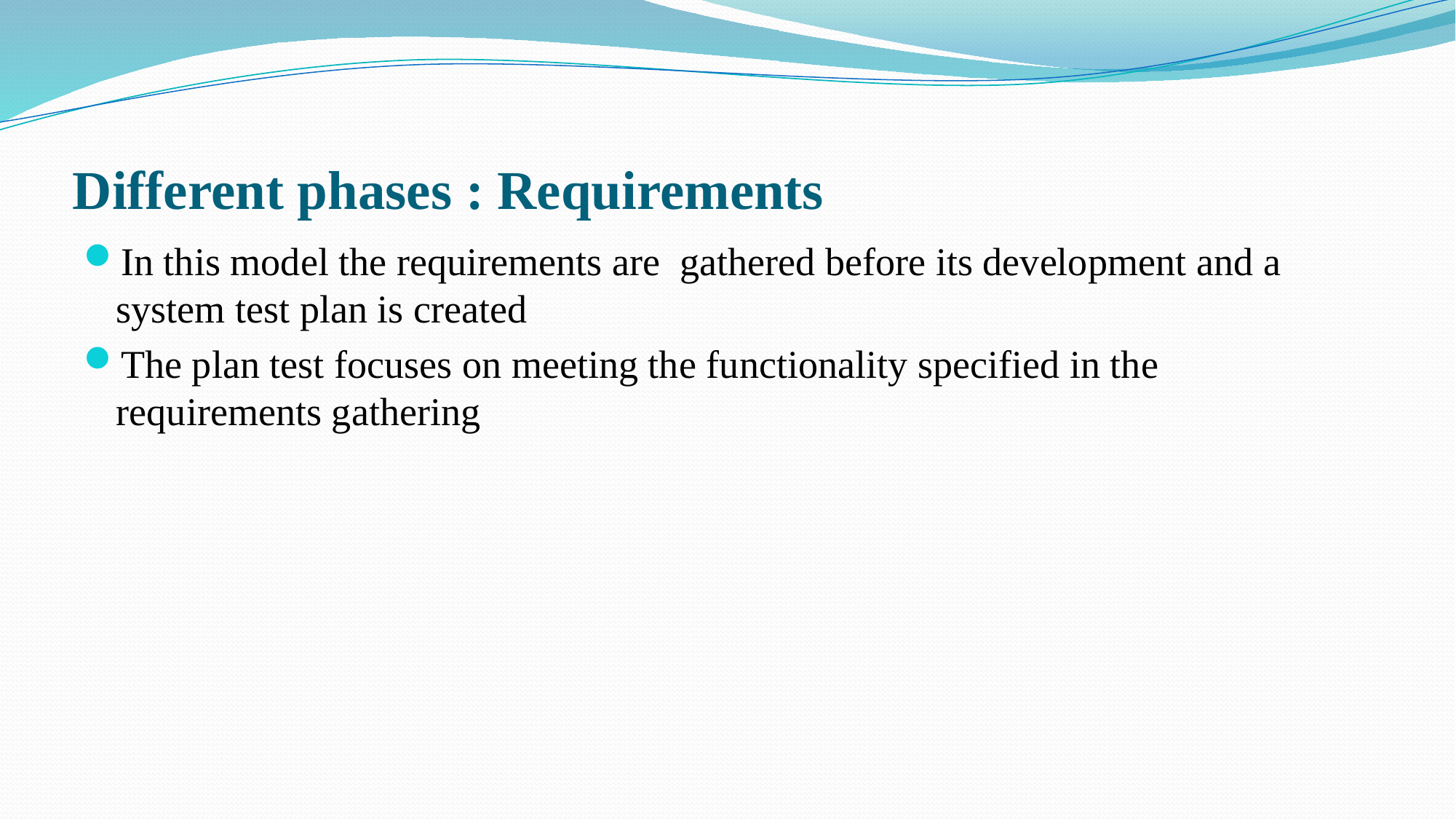

# Different phases : Requirements
In this model the requirements are  gathered before its development and a system test plan is created
The plan test focuses on meeting the functionality specified in the requirements gathering